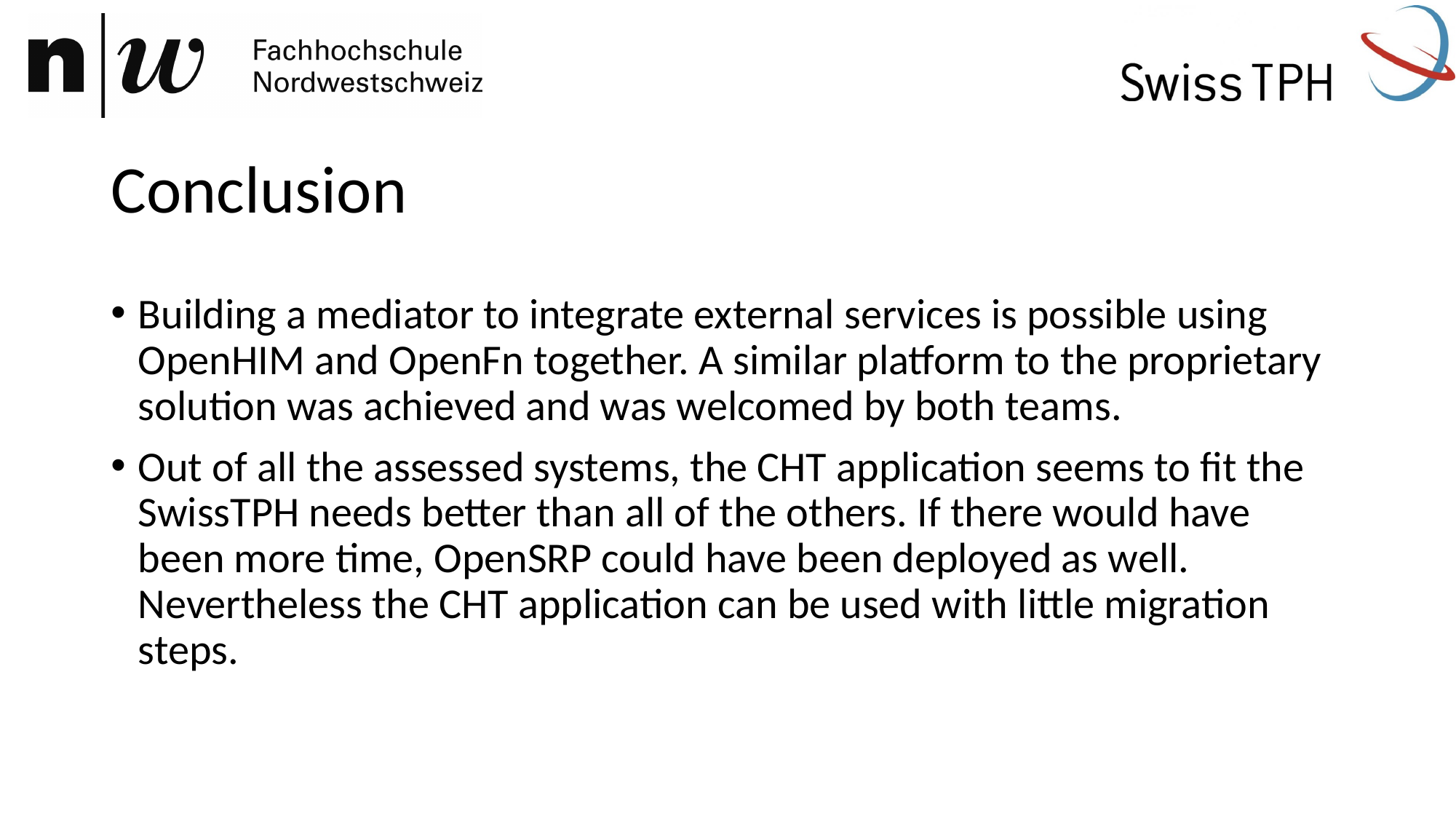

# Conclusion
Building a mediator to integrate external services is possible using OpenHIM and OpenFn together. A similar platform to the proprietary solution was achieved and was welcomed by both teams.
Out of all the assessed systems, the CHT application seems to fit the SwissTPH needs better than all of the others. If there would have been more time, OpenSRP could have been deployed as well. Nevertheless the CHT application can be used with little migration steps.
26